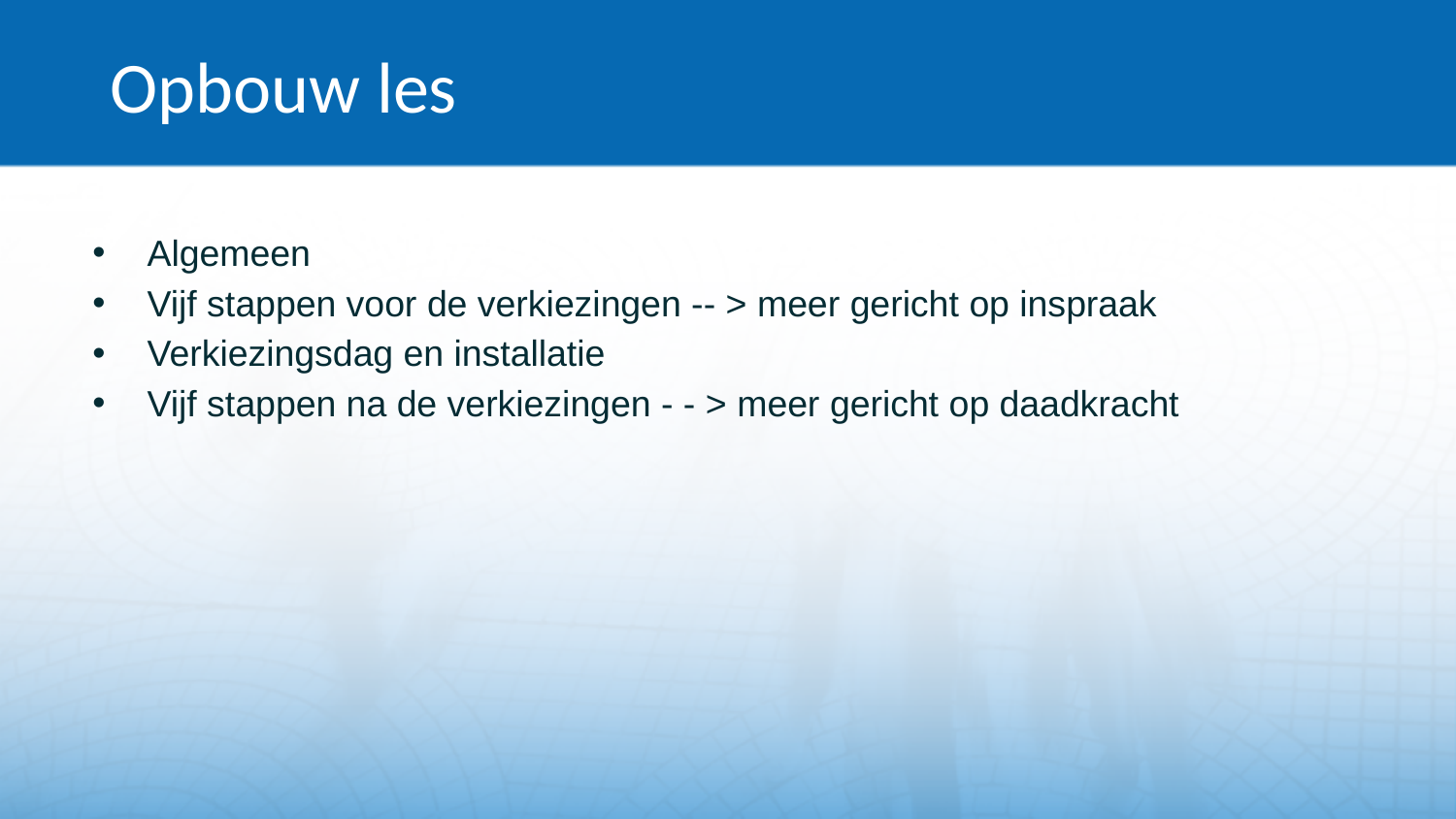

# Opbouw les
Algemeen
Vijf stappen voor de verkiezingen -- > meer gericht op inspraak
Verkiezingsdag en installatie
Vijf stappen na de verkiezingen - - > meer gericht op daadkracht